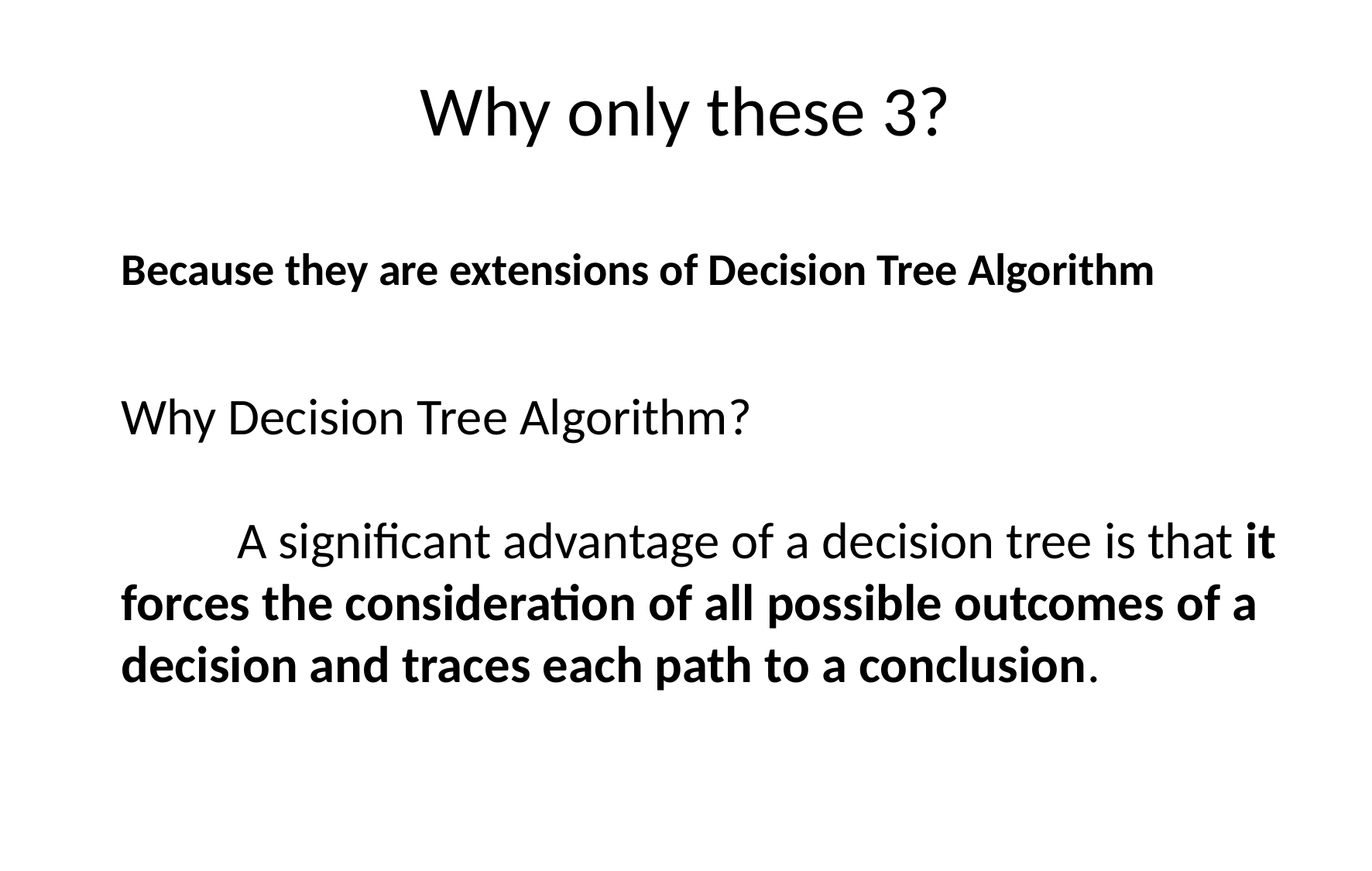

# Why only these 3?
Because they are extensions of Decision Tree Algorithm

Why Decision Tree Algorithm?

	A significant advantage of a decision tree is that it forces the consideration of all possible outcomes of a decision and traces each path to a conclusion.